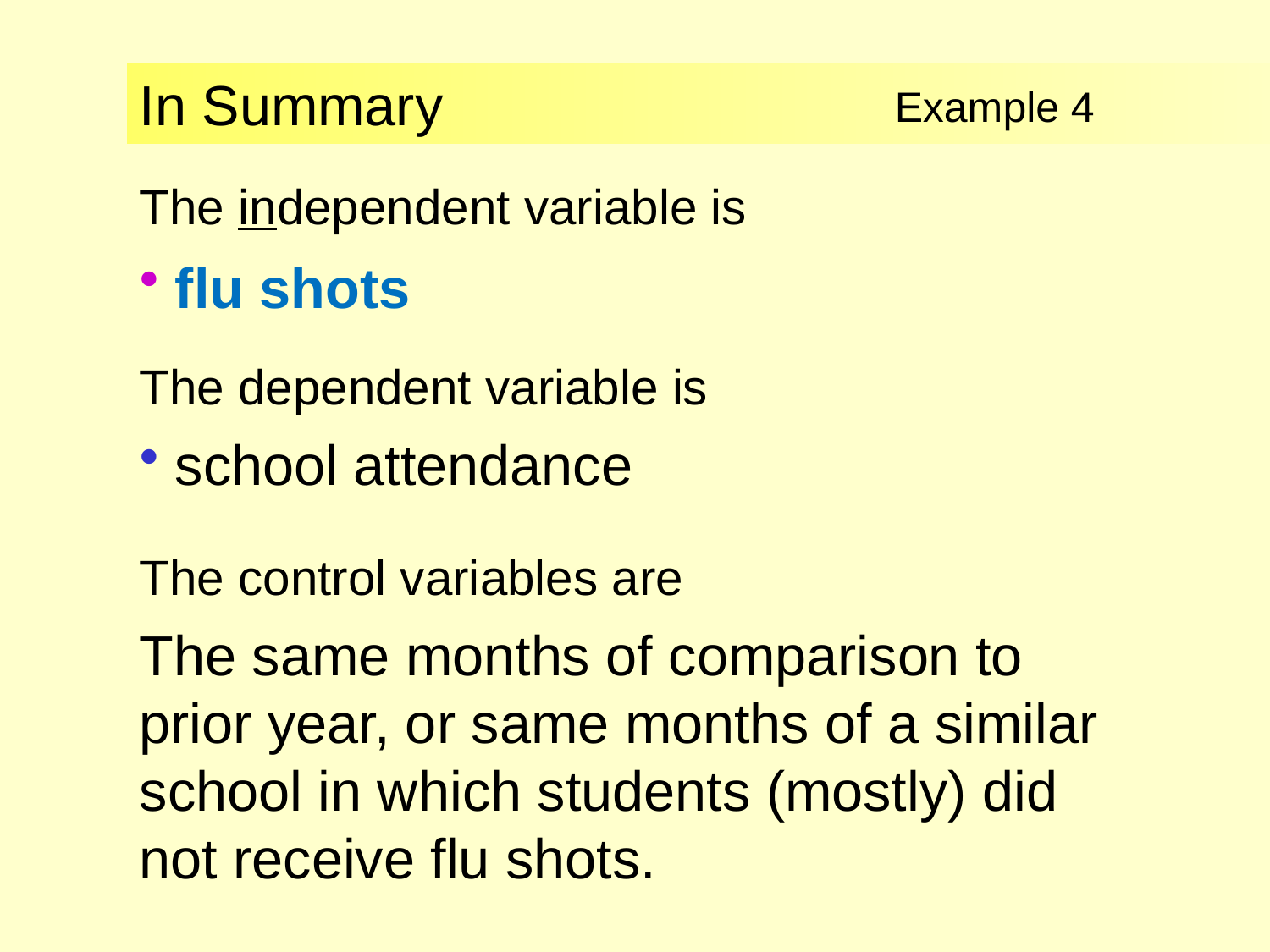

In Summary
Example 4
The independent variable is
?
 flu shots
The dependent variable is
?
 school attendance
The control variables are
?
The same months of comparison to prior year, or same months of a similar school in which students (mostly) did not receive flu shots.